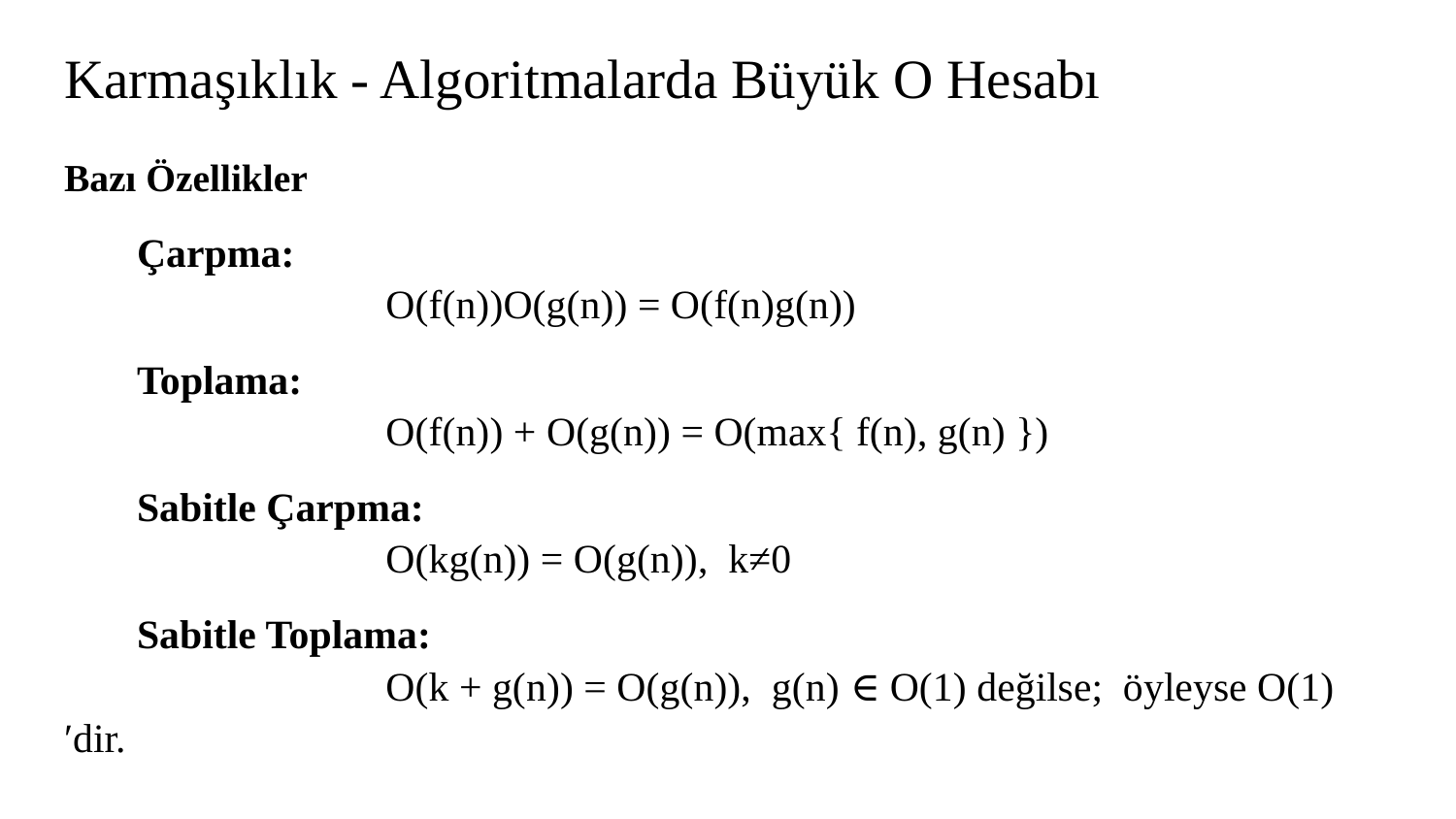

# Karmaşıklık - Algoritmalarda Büyük O Hesabı
Bazı Özellikler
Çarpma:
		   O(f(n))O(g(n)) = O(f(n)g(n))
Toplama:
		   O(f(n)) + O(g(n)) = O(max{ f(n), g(n) })
Sabitle Çarpma:
		   O(kg(n)) = O(g(n)),  k≠0
Sabitle Toplama:
	 	   O(k + g(n)) = O(g(n)),  g(n) ∈ O(1) değilse;  öyleyse O(1) ′dir.